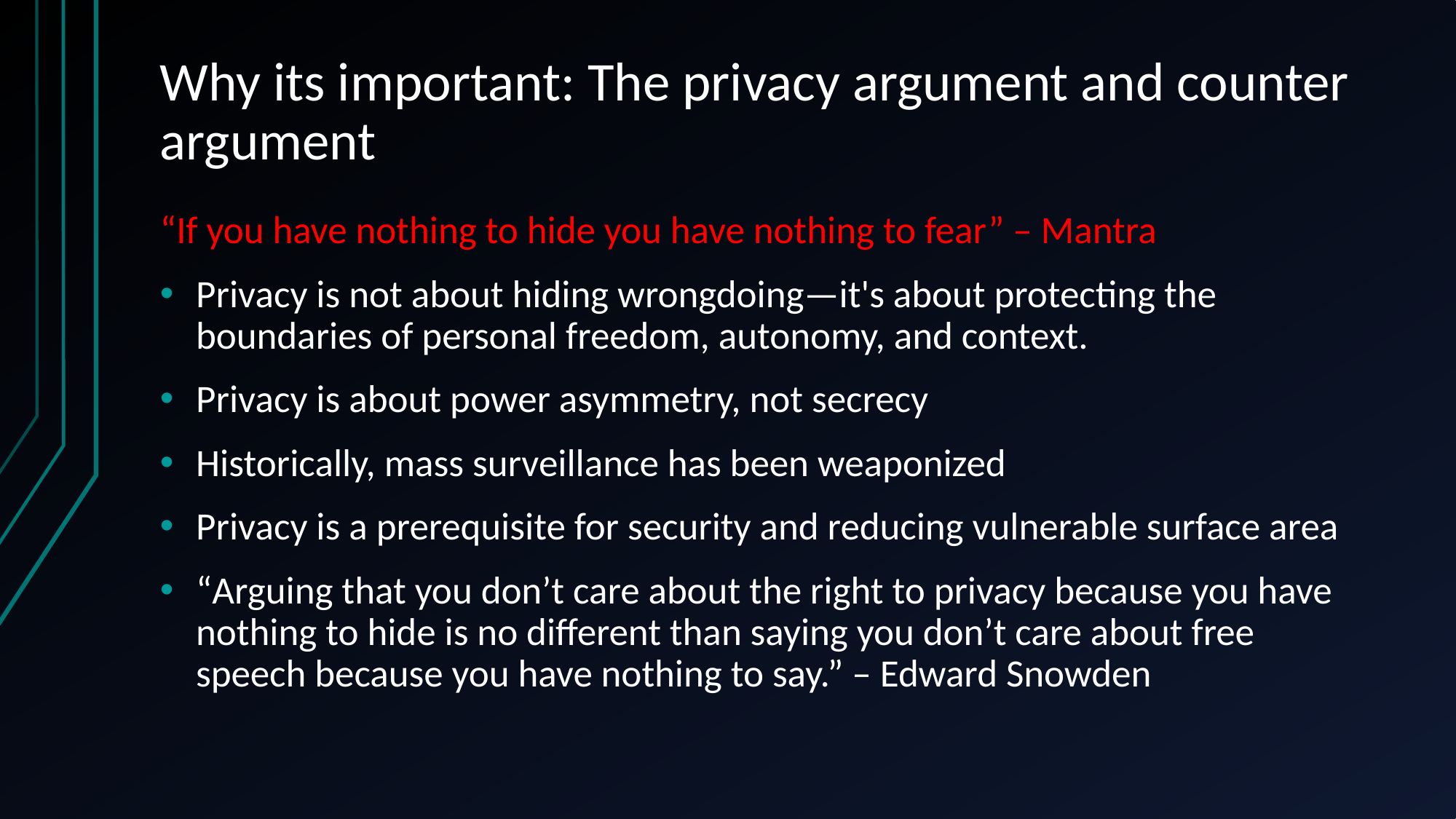

# Why its important: The privacy argument and counter argument
“If you have nothing to hide you have nothing to fear” – Mantra
Privacy is not about hiding wrongdoing—it's about protecting the boundaries of personal freedom, autonomy, and context.
Privacy is about power asymmetry, not secrecy
Historically, mass surveillance has been weaponized
Privacy is a prerequisite for security and reducing vulnerable surface area
“Arguing that you don’t care about the right to privacy because you have nothing to hide is no different than saying you don’t care about free speech because you have nothing to say.” – Edward Snowden